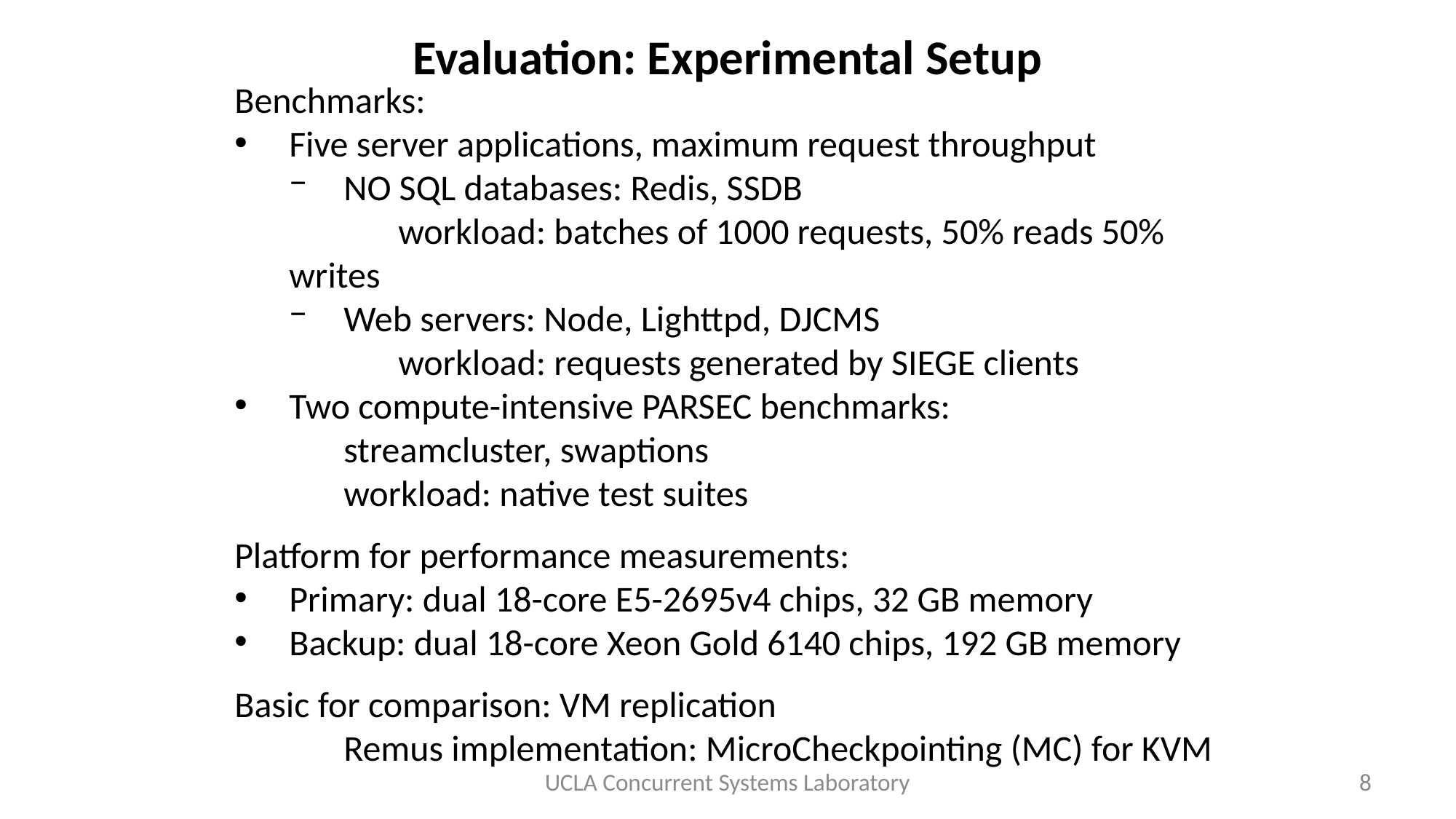

# Evaluation: Experimental Setup
Benchmarks:
Five server applications, maximum request throughput
NO SQL databases: Redis, SSDB
     	workload: batches of 1000 requests, 50% reads 50% writes
Web servers: Node, Lighttpd, DJCMS
	workload: requests generated by SIEGE clients
Two compute-intensive PARSEC benchmarks:
	streamcluster, swaptions
	workload: native test suites
Platform for performance measurements:
Primary: dual 18-core E5-2695v4 chips, 32 GB memory
Backup: dual 18-core Xeon Gold 6140 chips, 192 GB memory
Basic for comparison: VM replication
	Remus implementation: MicroCheckpointing (MC) for KVM

UCLA Concurrent Systems Laboratory
8